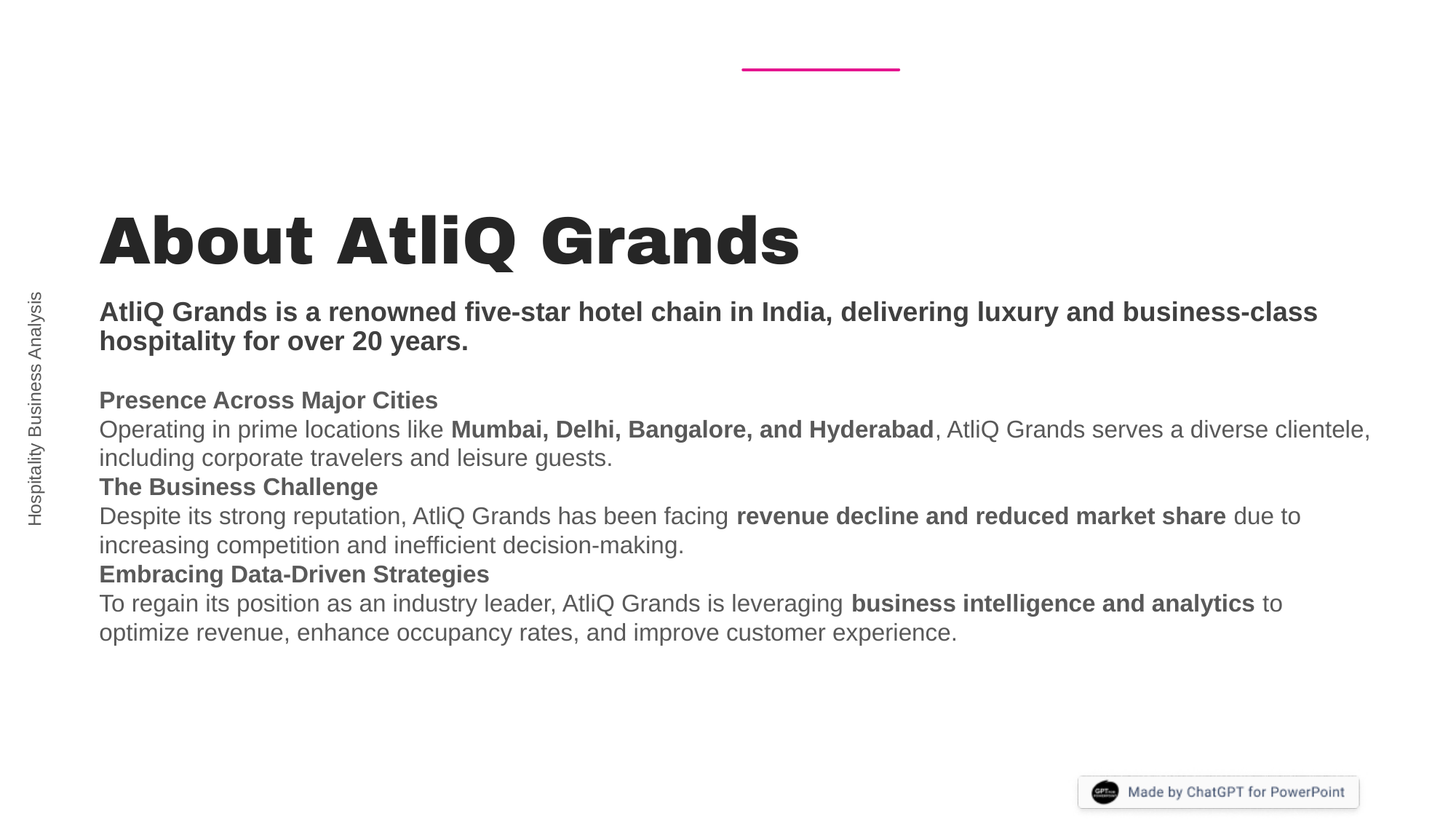

# About AtliQ Grands
AtliQ Grands is a renowned five-star hotel chain in India, delivering luxury and business-class hospitality for over 20 years.
Presence Across Major Cities
Operating in prime locations like Mumbai, Delhi, Bangalore, and Hyderabad, AtliQ Grands serves a diverse clientele, including corporate travelers and leisure guests.
The Business Challenge
Despite its strong reputation, AtliQ Grands has been facing revenue decline and reduced market share due to increasing competition and inefficient decision-making.
Embracing Data-Driven Strategies
To regain its position as an industry leader, AtliQ Grands is leveraging business intelligence and analytics to optimize revenue, enhance occupancy rates, and improve customer experience.

Hospitality Business Analysis